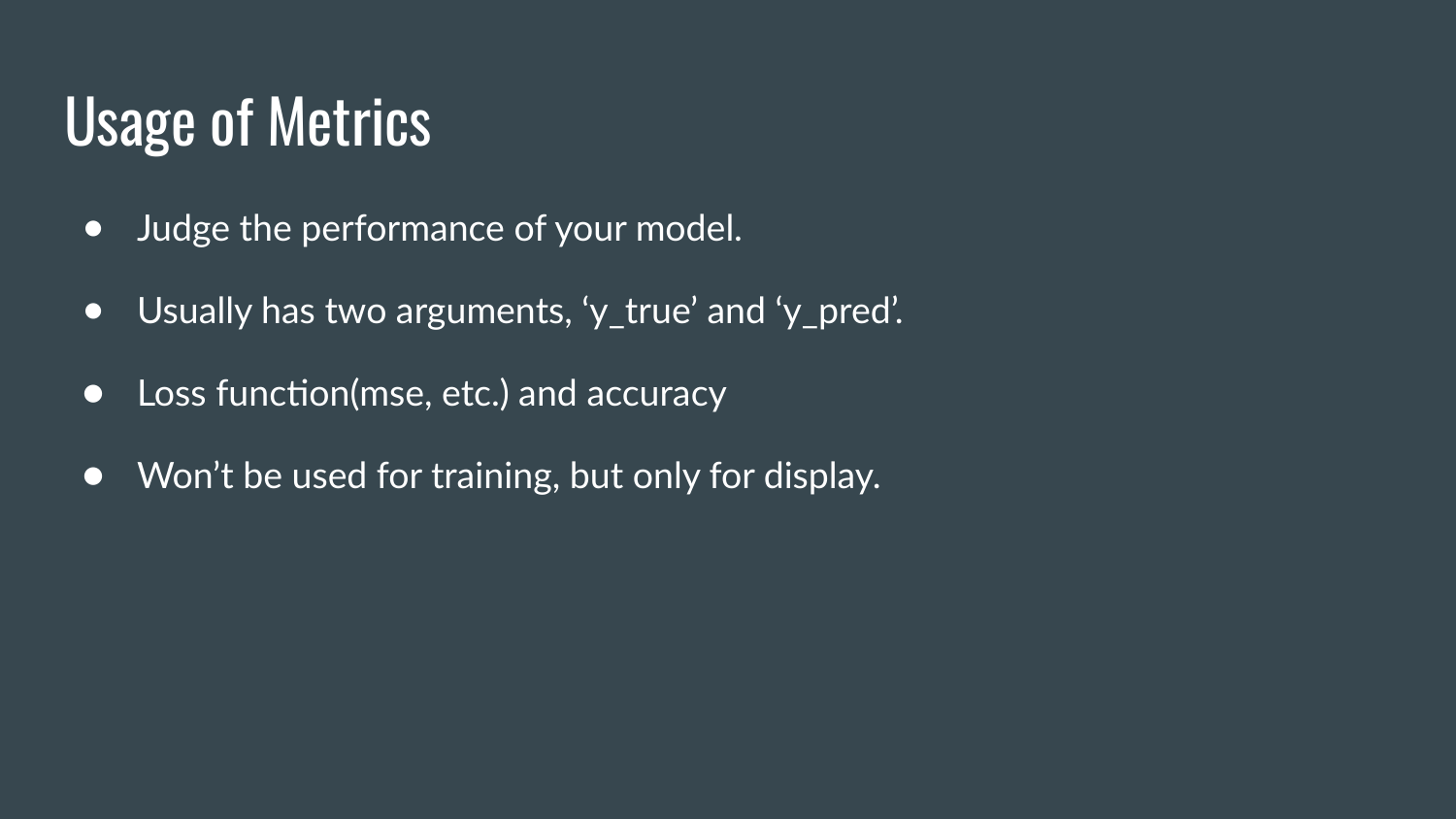

# Usage of Metrics
Judge the performance of your model.
Usually has two arguments, ‘y_true’ and ‘y_pred’.
Loss function(mse, etc.) and accuracy
Won’t be used for training, but only for display.